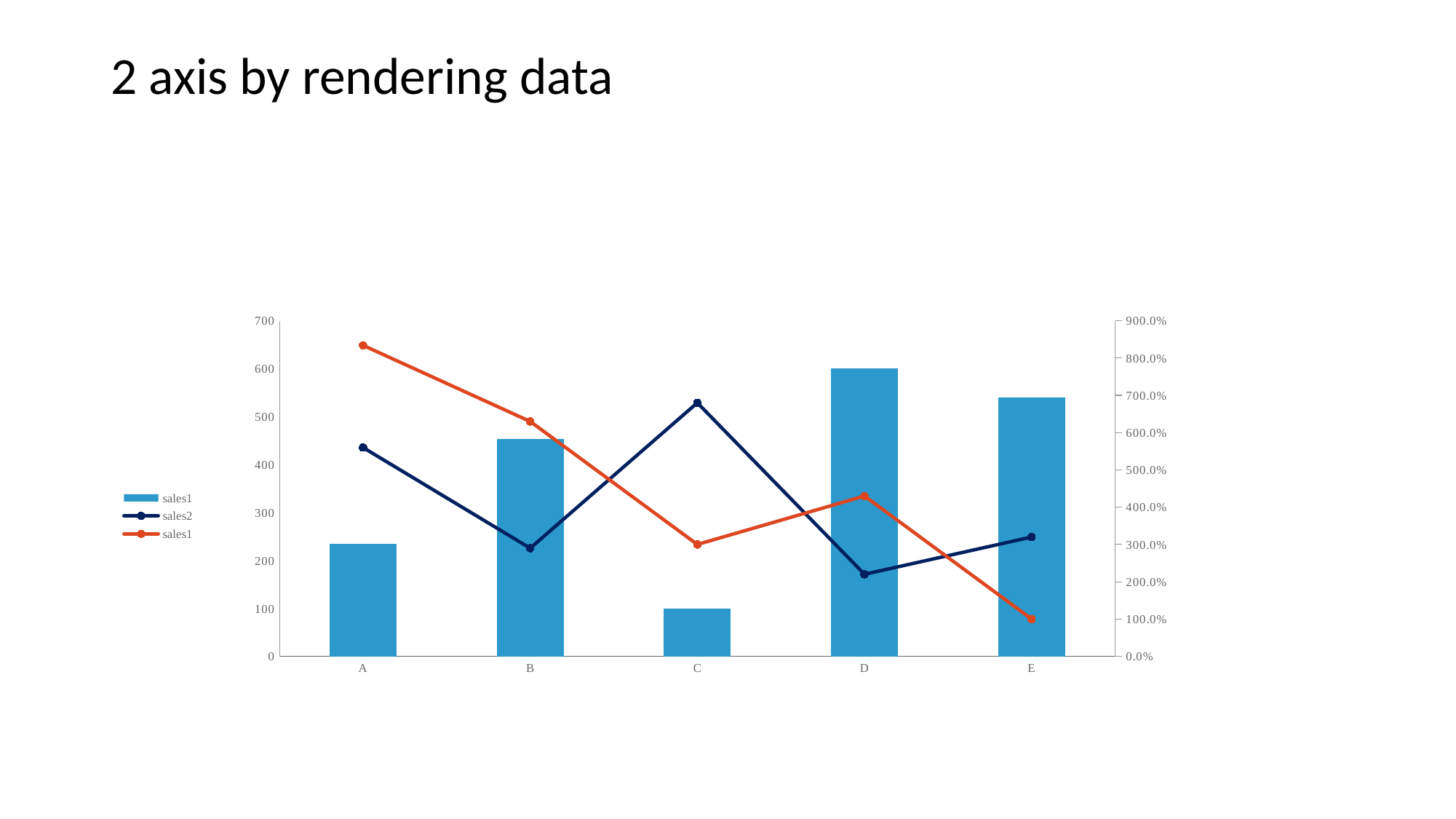

# 2 axis by rendering data

### Chart

| Category | sales1 | sales2 | sales1 |
|---|---|---|---|
| A | 234.0 | 560.0 | 834.0 |
| B | 453.0 | 290.0 | 630.0 |
| C | 100.0 | 680.0 | 300.0 |
| D | 600.0 | 220.0 | 430.0 |
| E | 540.0 | 320.0 | 100.0 |